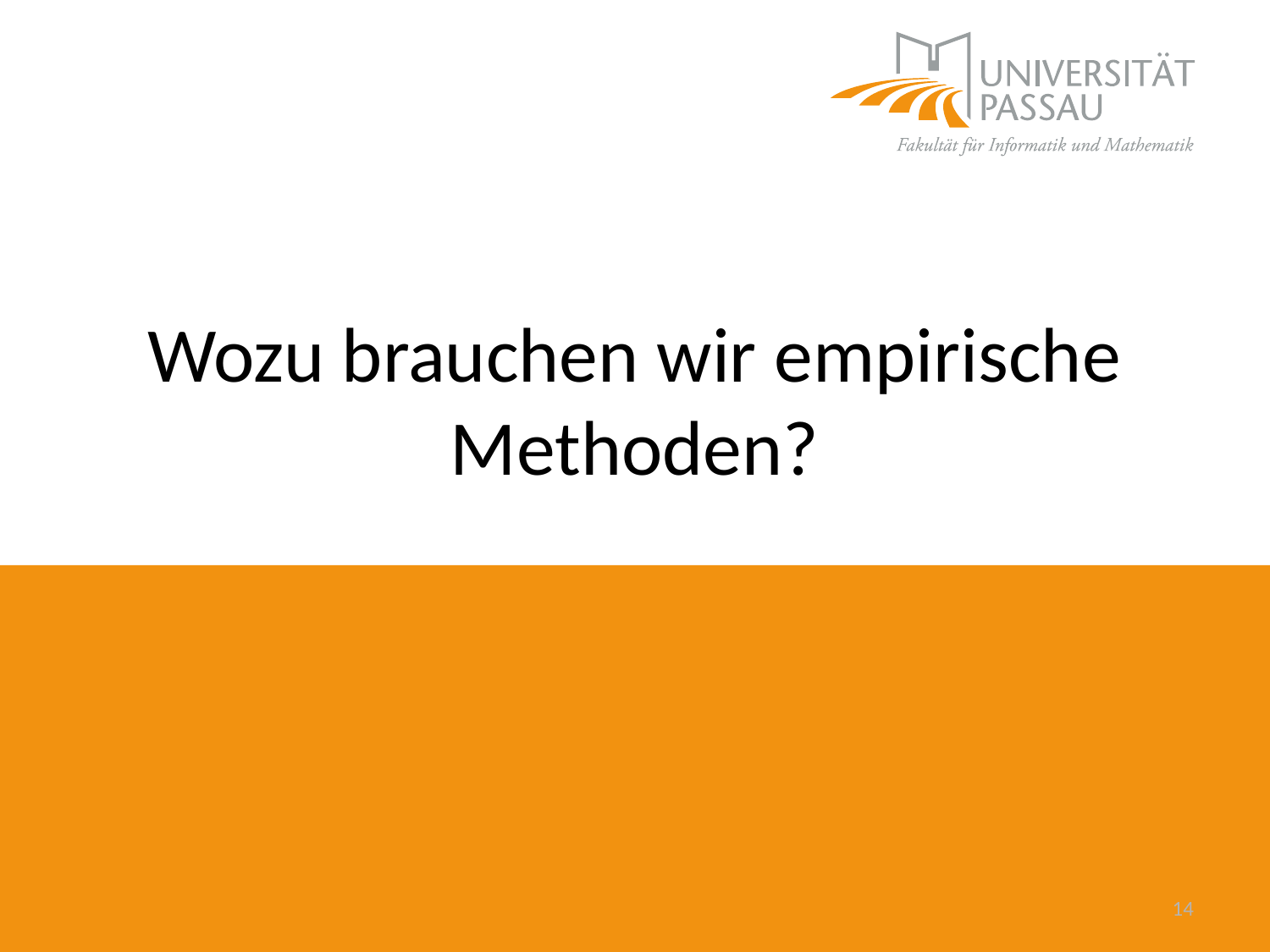

# Wozu brauchen wir empirische Methoden?

14